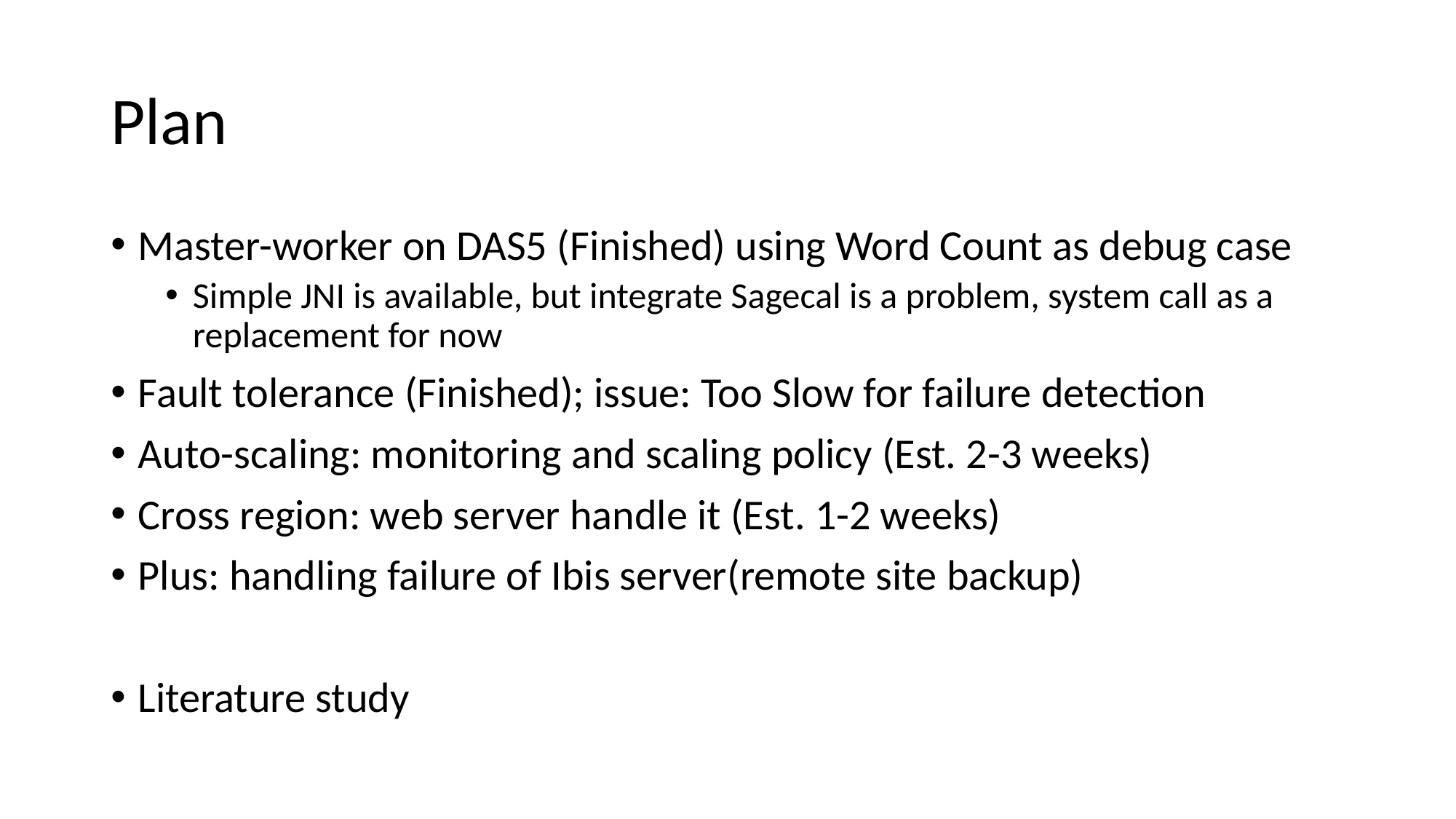

# Plan
Master-worker on DAS5 (Finished) using Word Count as debug case
Simple JNI is available, but integrate Sagecal is a problem, system call as a replacement for now
Fault tolerance (Finished); issue: Too Slow for failure detection
Auto-scaling: monitoring and scaling policy (Est. 2-3 weeks)
Cross region: web server handle it (Est. 1-2 weeks)
Plus: handling failure of Ibis server(remote site backup)

Literature study